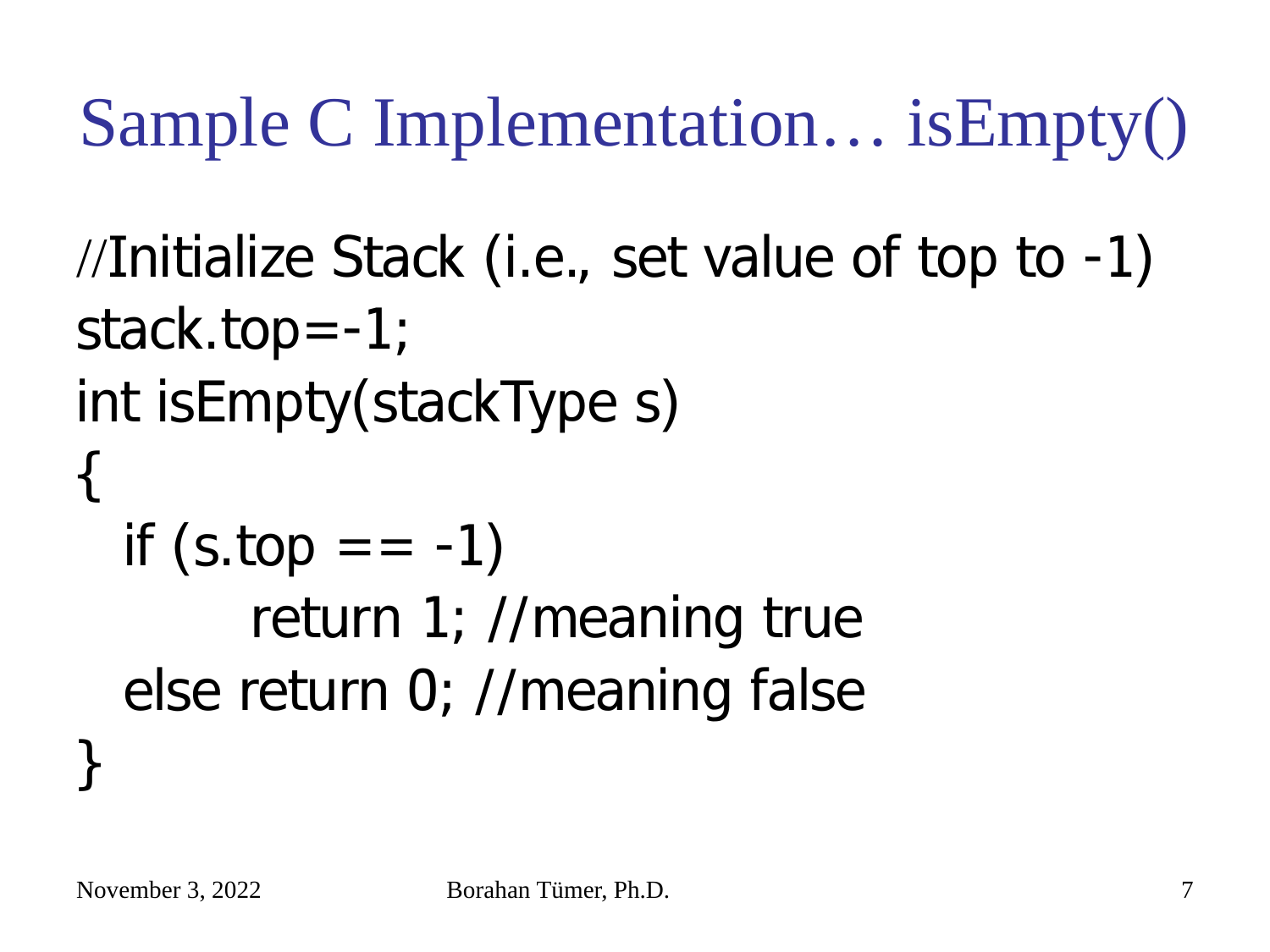

# Sample C Implementation… isEmpty()
//Initialize Stack (i.e., set value of top to -1)
stack.top=-1;
int isEmpty(stackType s)
{
	if (s.top == -1)
		return 1; //meaning true
	else return 0; //meaning false
}
November 3, 2022
Borahan Tümer, Ph.D.
7